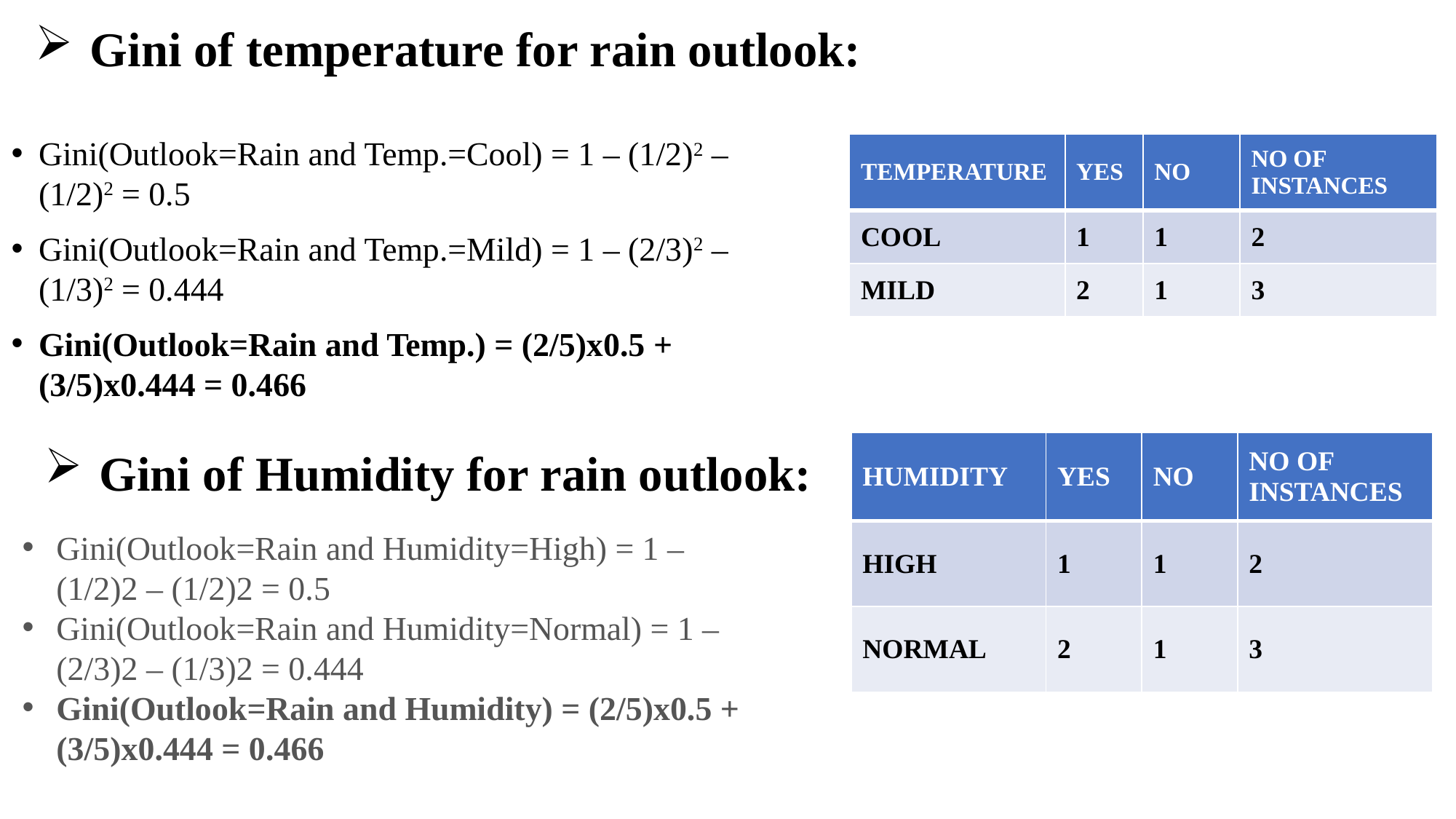

# Gini of temperature for rain outlook:

Gini(Outlook=Rain and Temp.=Cool) = 1 – (1/2)2 – (1/2)2 = 0.5
Gini(Outlook=Rain and Temp.=Mild) = 1 – (2/3)2 – (1/3)2 = 0.444
Gini(Outlook=Rain and Temp.) = (2/5)x0.5 + (3/5)x0.444 = 0.466
| TEMPERATURE | YES | NO | NO OF INSTANCES |
| --- | --- | --- | --- |
| COOL | 1 | 1 | 2 |
| MILD | 2 | 1 | 3 |
| HUMIDITY | YES | NO | NO OF INSTANCES |
| --- | --- | --- | --- |
| HIGH | 1 | 1 | 2 |
| NORMAL | 2 | 1 | 3 |
Gini of Humidity for rain outlook:​
Gini(Outlook=Rain and Humidity=High) = 1 – (1/2)2 – (1/2)2 = 0.5
Gini(Outlook=Rain and Humidity=Normal) = 1 – (2/3)2 – (1/3)2 = 0.444
Gini(Outlook=Rain and Humidity) = (2/5)x0.5 + (3/5)x0.444 = 0.466